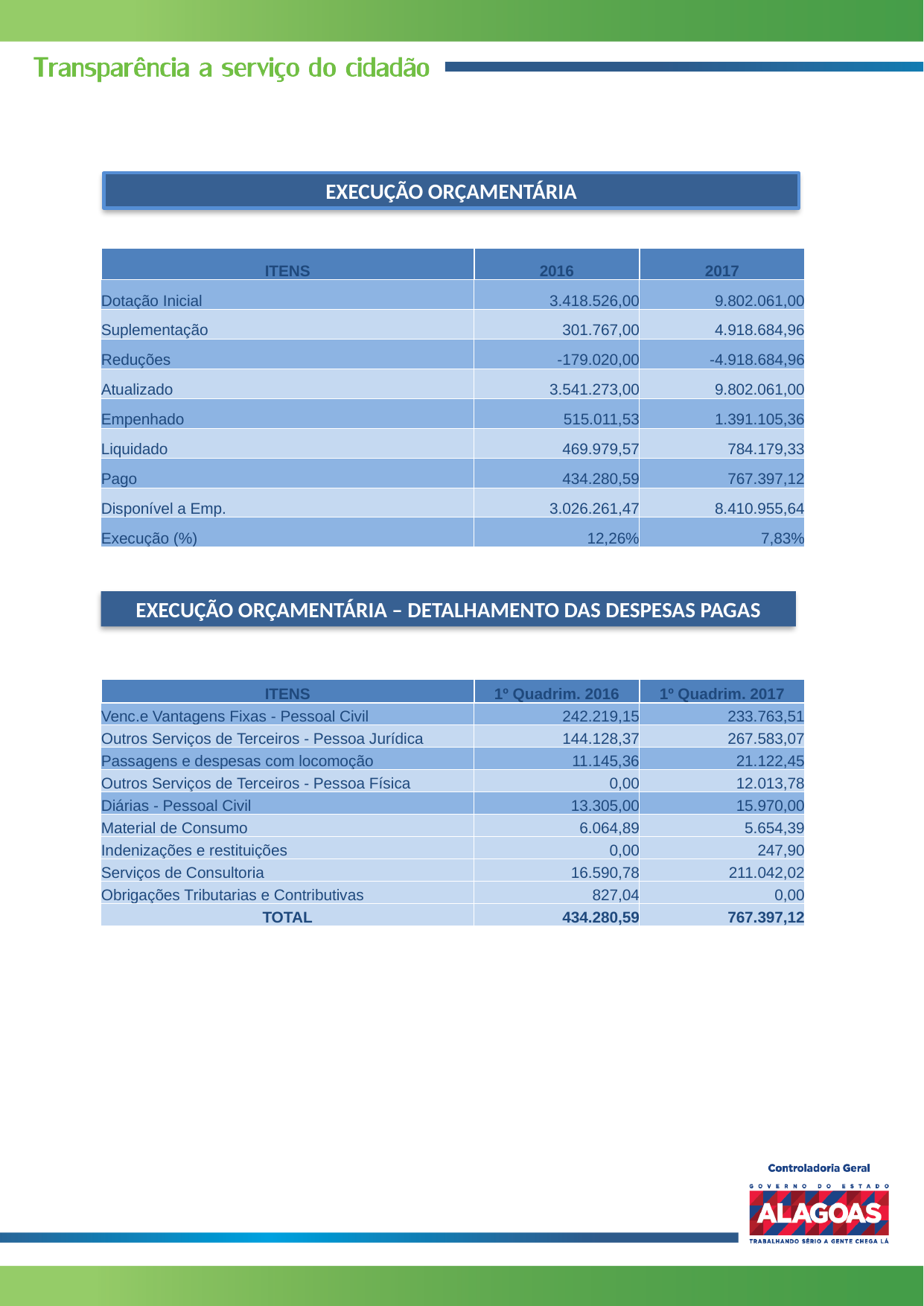

EXECUÇÃO ORÇAMENTÁRIA
| ITENS | 2016 | 2017 |
| --- | --- | --- |
| Dotação Inicial | 3.418.526,00 | 9.802.061,00 |
| Suplementação | 301.767,00 | 4.918.684,96 |
| Reduções | -179.020,00 | -4.918.684,96 |
| Atualizado | 3.541.273,00 | 9.802.061,00 |
| Empenhado | 515.011,53 | 1.391.105,36 |
| Liquidado | 469.979,57 | 784.179,33 |
| Pago | 434.280,59 | 767.397,12 |
| Disponível a Emp. | 3.026.261,47 | 8.410.955,64 |
| Execução (%) | 12,26% | 7,83% |
EXECUÇÃO ORÇAMENTÁRIA – DETALHAMENTO DAS DESPESAS PAGAS
| ITENS | 1º Quadrim. 2016 | 1º Quadrim. 2017 |
| --- | --- | --- |
| Venc.e Vantagens Fixas - Pessoal Civil | 242.219,15 | 233.763,51 |
| Outros Serviços de Terceiros - Pessoa Jurídica | 144.128,37 | 267.583,07 |
| Passagens e despesas com locomoção | 11.145,36 | 21.122,45 |
| Outros Serviços de Terceiros - Pessoa Física | 0,00 | 12.013,78 |
| Diárias - Pessoal Civil | 13.305,00 | 15.970,00 |
| Material de Consumo | 6.064,89 | 5.654,39 |
| Indenizações e restituições | 0,00 | 247,90 |
| Serviços de Consultoria | 16.590,78 | 211.042,02 |
| Obrigações Tributarias e Contributivas | 827,04 | 0,00 |
| TOTAL | 434.280,59 | 767.397,12 |